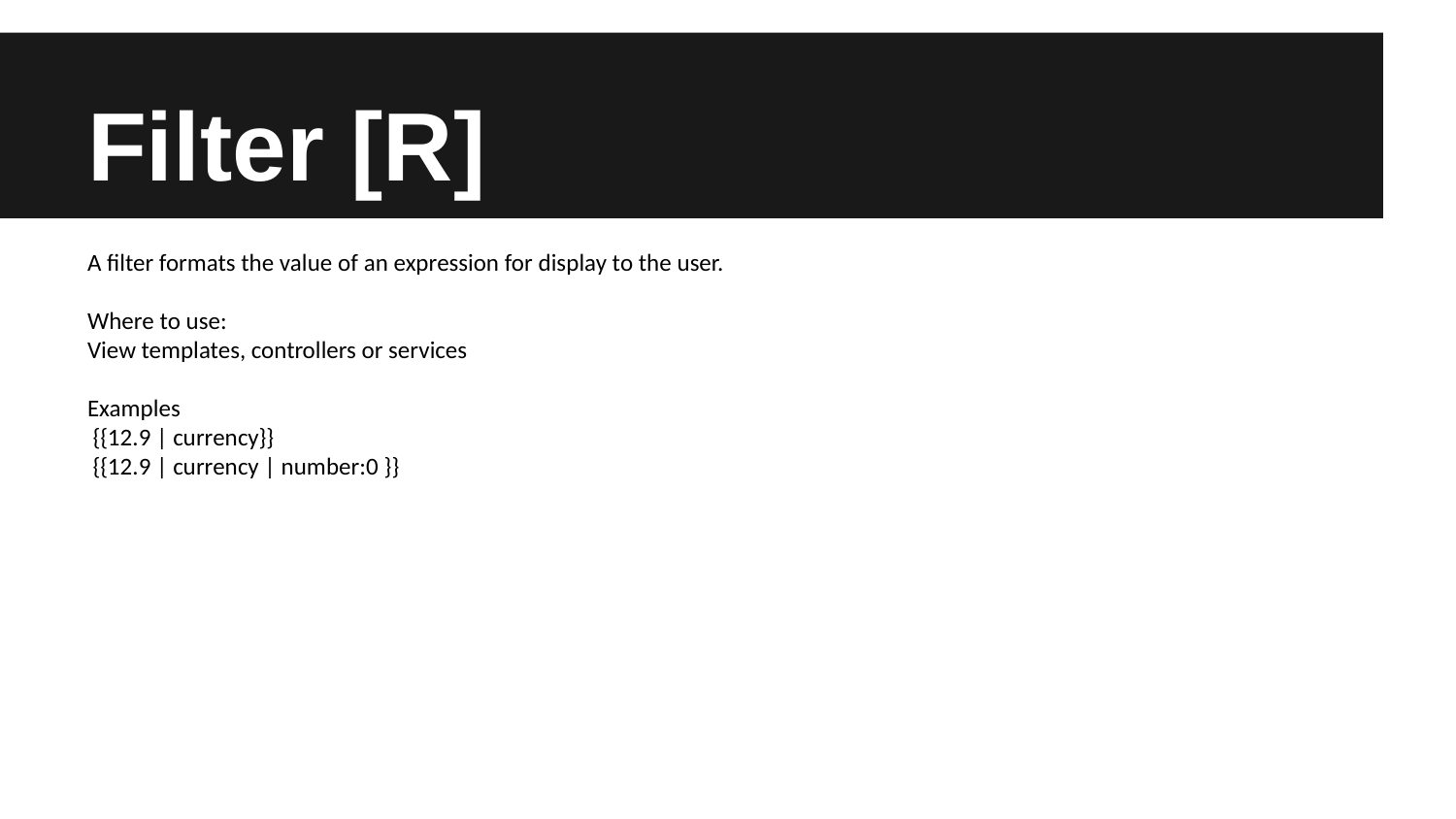

# Filter [R]
A filter formats the value of an expression for display to the user.

Where to use:
View templates, controllers or services

Examples
 {{12.9 | currency}}
 {{12.9 | currency | number:0 }}